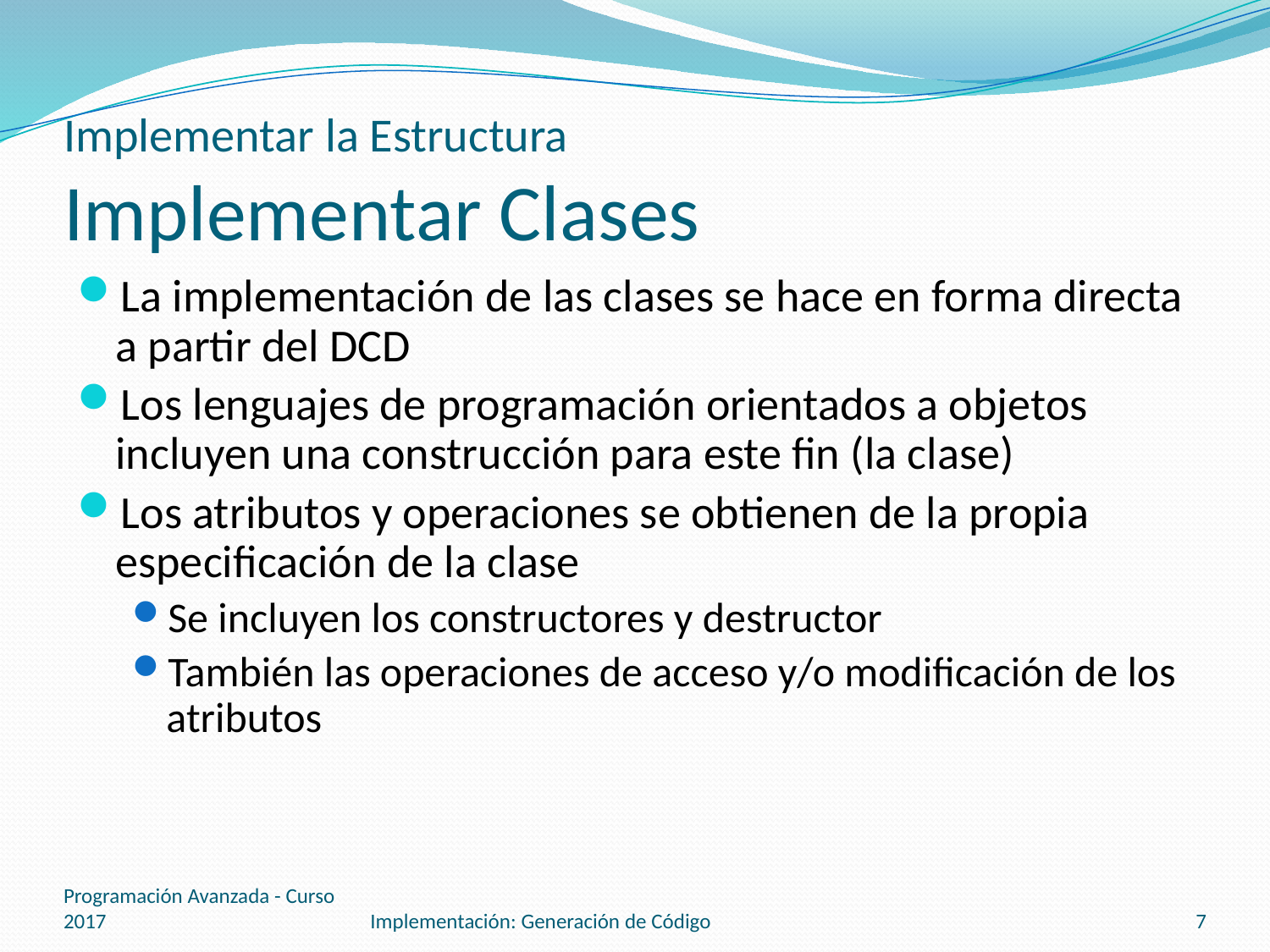

# Implementar la Estructura Implementar Clases
La implementación de las clases se hace en forma directa a partir del DCD
Los lenguajes de programación orientados a objetos incluyen una construcción para este fin (la clase)
Los atributos y operaciones se obtienen de la propia especificación de la clase
Se incluyen los constructores y destructor
También las operaciones de acceso y/o modificación de los atributos
Programación Avanzada - Curso 2017
Implementación: Generación de Código
7